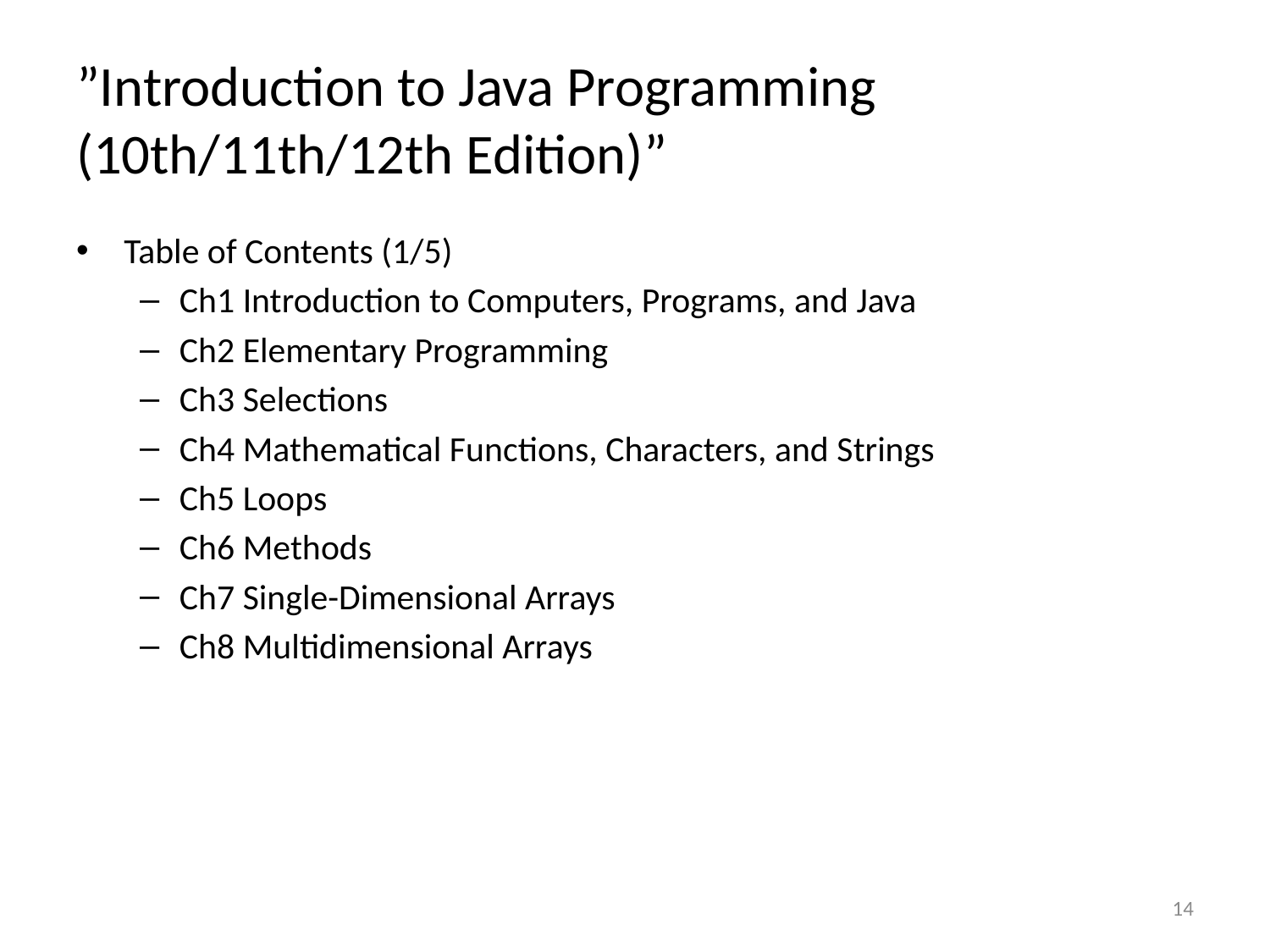

# ”Introduction to Java Programming (10th/11th/12th Edition)”
Table of Contents (1/5)
Ch1 Introduction to Computers, Programs, and Java
Ch2 Elementary Programming
Ch3 Selections
Ch4 Mathematical Functions, Characters, and Strings
Ch5 Loops
Ch6 Methods
Ch7 Single-Dimensional Arrays
Ch8 Multidimensional Arrays
14